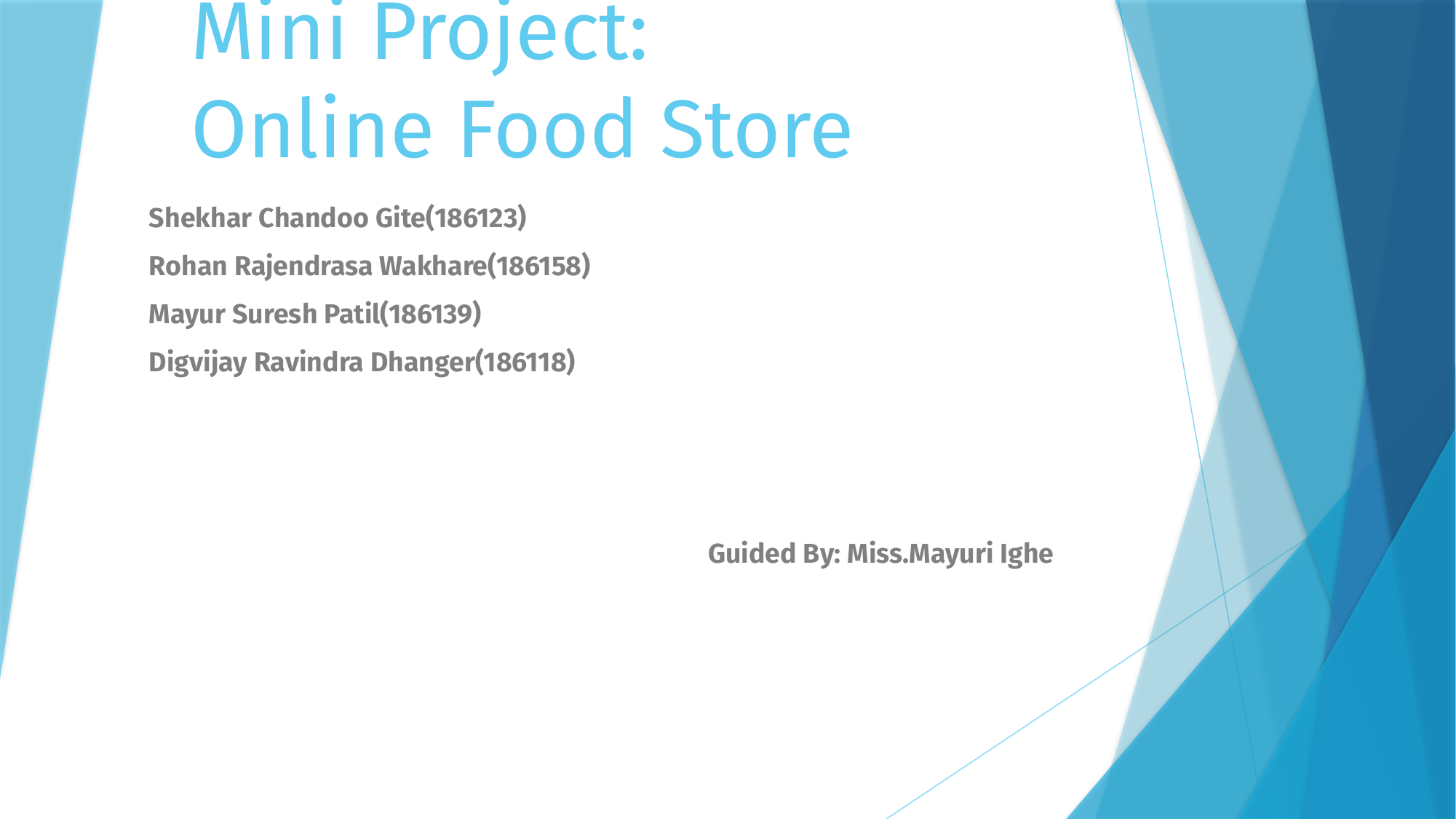

# Mini Project: Online Food Store
Shekhar Chandoo Gite(186123)
Rohan Rajendrasa Wakhare(186158)
Mayur Suresh Patil(186139)
Digvijay Ravindra Dhanger(186118)

Guided By: Miss.Mayuri Ighe